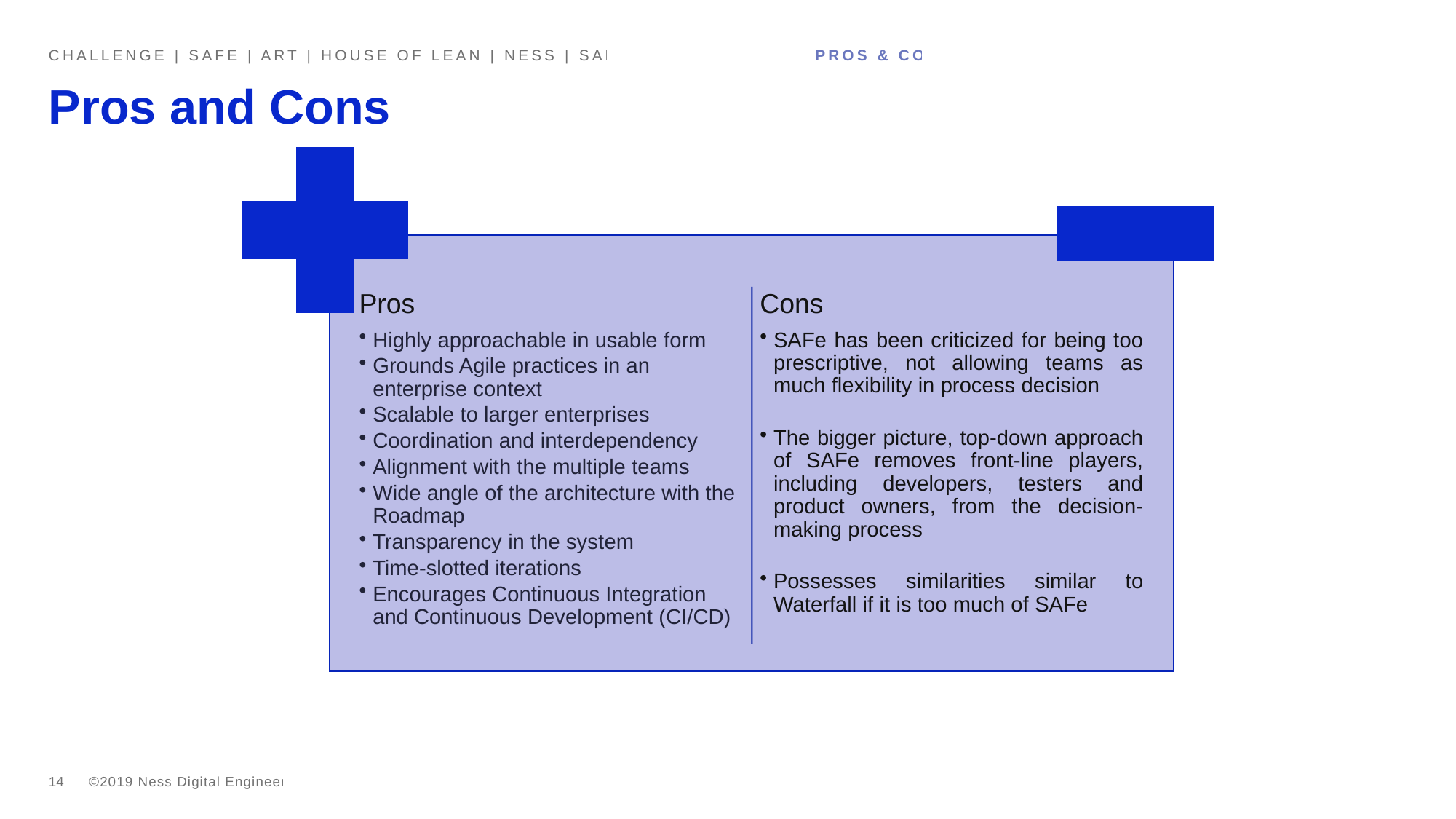

# Challenge | safe | art | house of lean | ness | SAFE Across globe | pros & cons
Pros and Cons
Pros
Highly approachable in usable form
Grounds Agile practices in an enterprise context
Scalable to larger enterprises
Coordination and interdependency
Alignment with the multiple teams
Wide angle of the architecture with the Roadmap
Transparency in the system
Time-slotted iterations
Encourages Continuous Integration and Continuous Development (CI/CD)
Cons
SAFe has been criticized for being too prescriptive, not allowing teams as much flexibility in process decision

The bigger picture, top-down approach of SAFe removes front-line players, including developers, testers and product owners, from the decision-making process

Possesses similarities similar to Waterfall if it is too much of SAFe